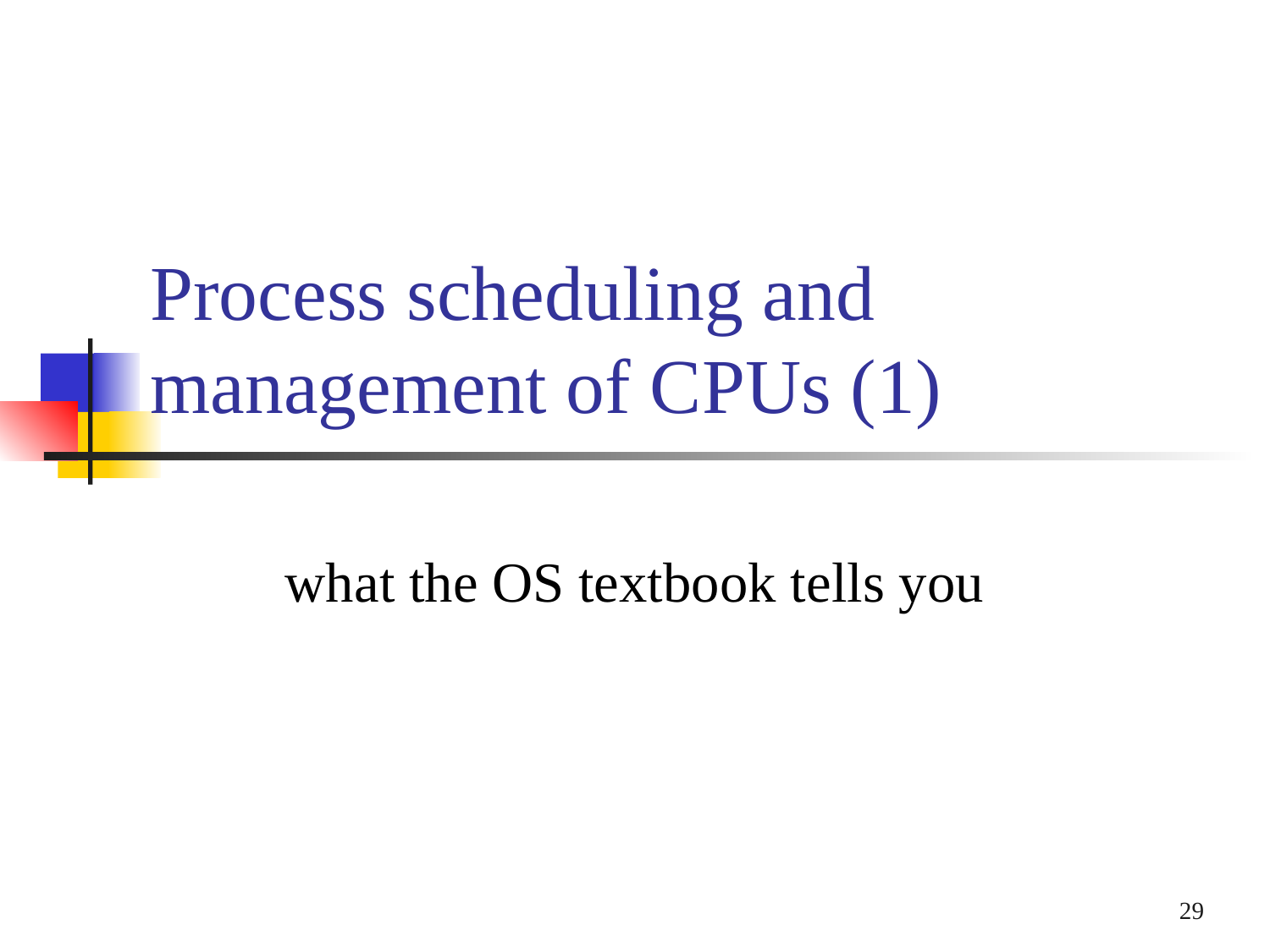

# Process scheduling and management of CPUs (1)
what the OS textbook tells you
29